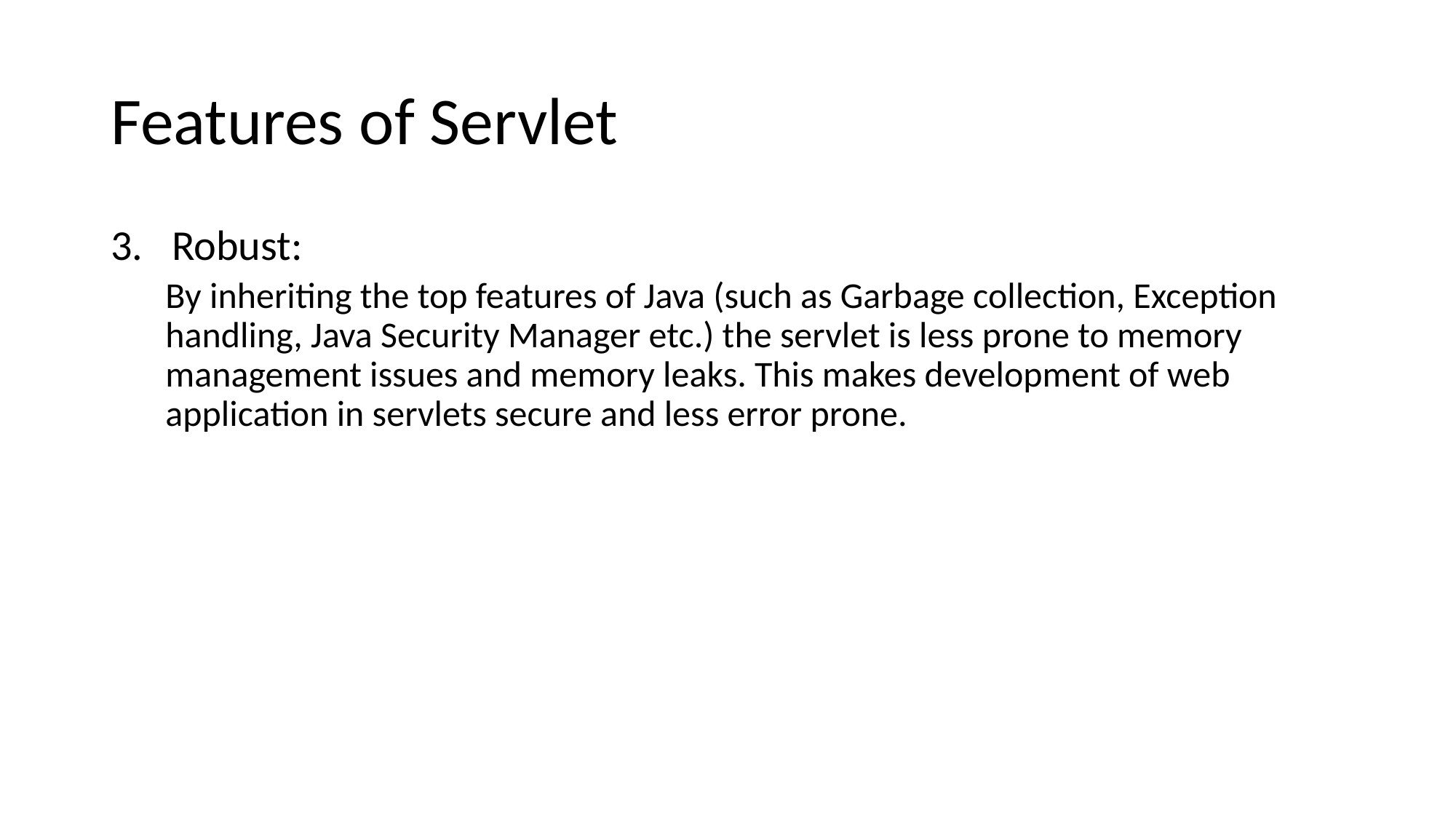

# Features of Servlet
3.   Robust:
By inheriting the top features of Java (such as Garbage collection, Exception handling, Java Security Manager etc.) the servlet is less prone to memory management issues and memory leaks. This makes development of web application in servlets secure and less error prone.